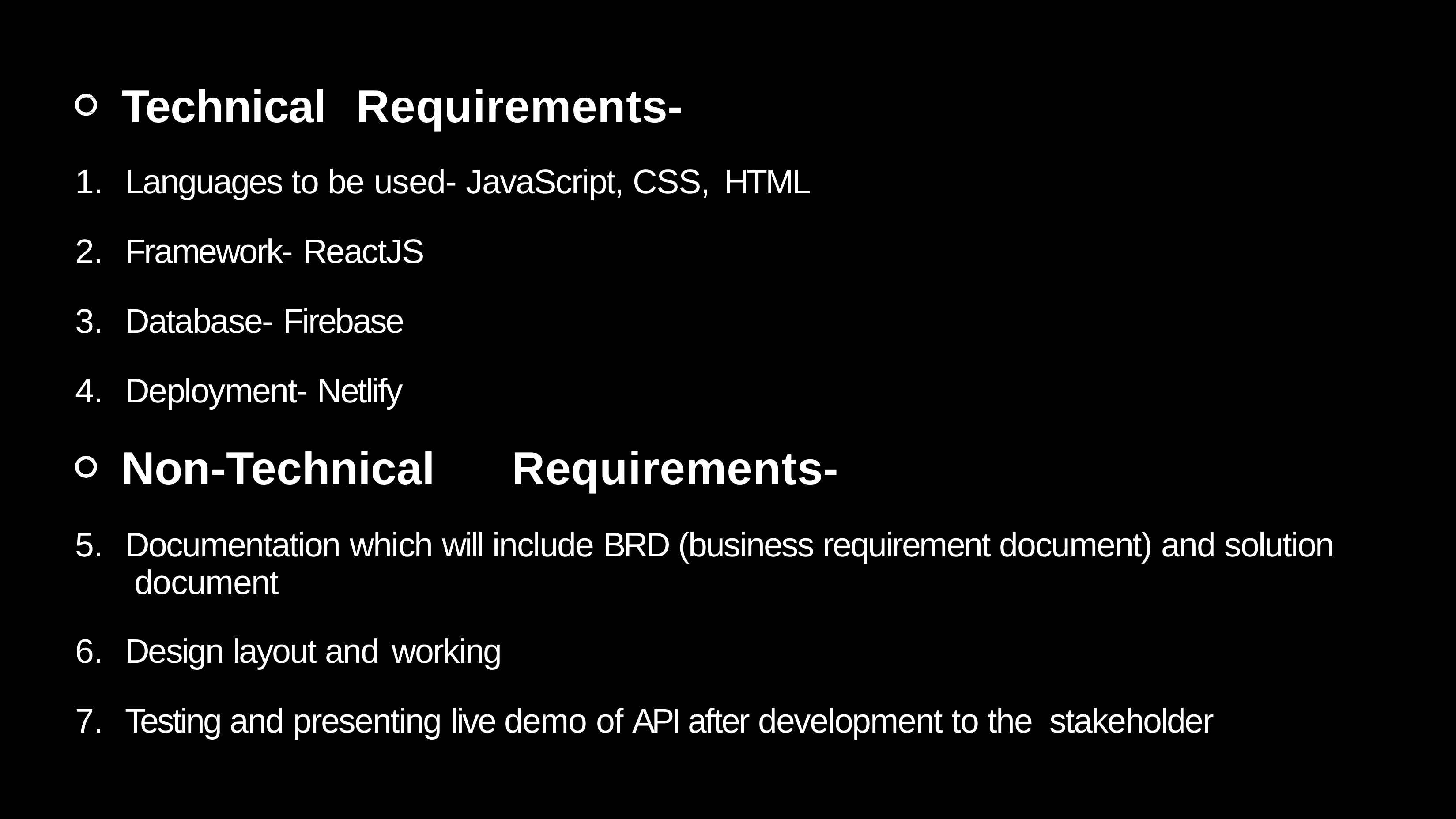

# Technical	Requirements-

Languages to be used- JavaScript, CSS, HTML
Framework- ReactJS
Database- Firebase
Deployment- Netlify
Non-Technical	Requirements-
Documentation which will include BRD (business requirement document) and solution  document
Design layout and working
Testing and presenting live demo of API after development to the stakeholder